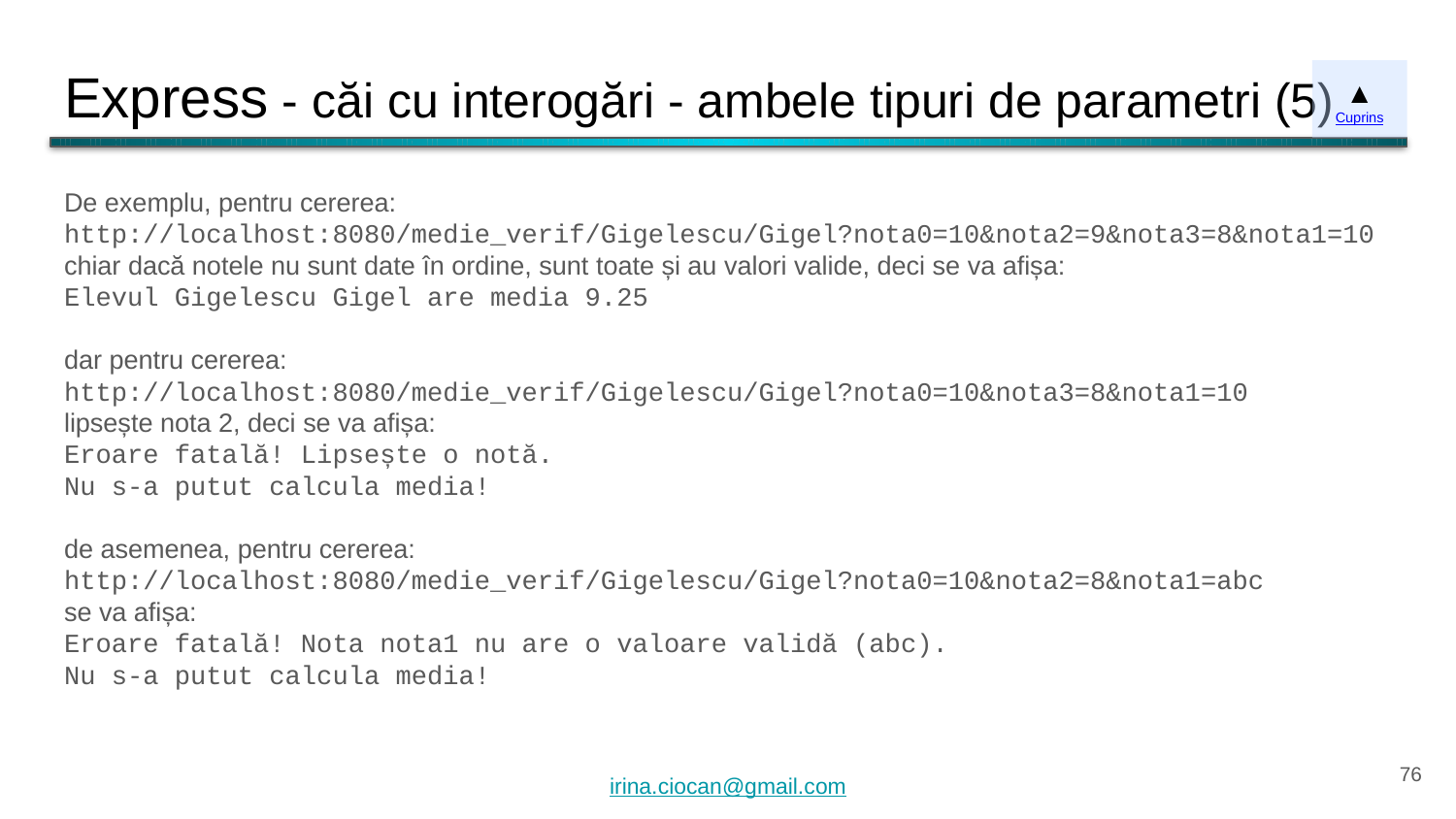

# Express - căi cu interogări - ambele tipuri de parametri (5)
▲
Cuprins

De exemplu, pentru cererea:
http://localhost:8080/medie_verif/Gigelescu/Gigel?nota0=10&nota2=9&nota3=8&nota1=10
chiar dacă notele nu sunt date în ordine, sunt toate și au valori valide, deci se va afișa:
Elevul Gigelescu Gigel are media 9.25

dar pentru cererea:
http://localhost:8080/medie_verif/Gigelescu/Gigel?nota0=10&nota3=8&nota1=10
lipsește nota 2, deci se va afișa:
Eroare fatală! Lipsește o notă.
Nu s-a putut calcula media!

de asemenea, pentru cererea:
http://localhost:8080/medie_verif/Gigelescu/Gigel?nota0=10&nota2=8&nota1=abc
se va afișa:
Eroare fatală! Nota nota1 nu are o valoare validă (abc).
Nu s-a putut calcula media!

76
irina.ciocan@gmail.com